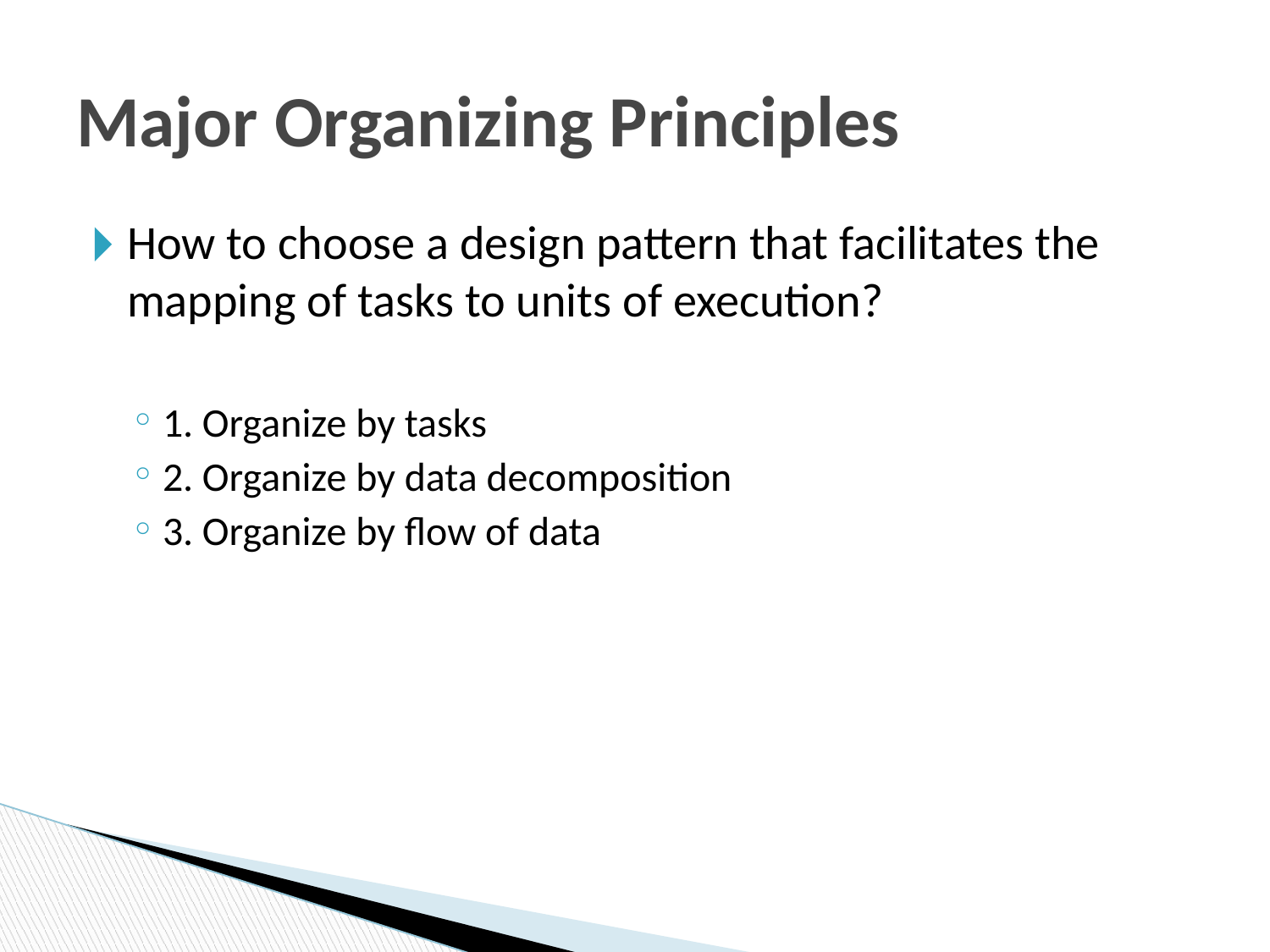

# Major Organizing Principles
How to choose a design pattern that facilitates the mapping of tasks to units of execution?

1. Organize by tasks
2. Organize by data decomposition
3. Organize by flow of data